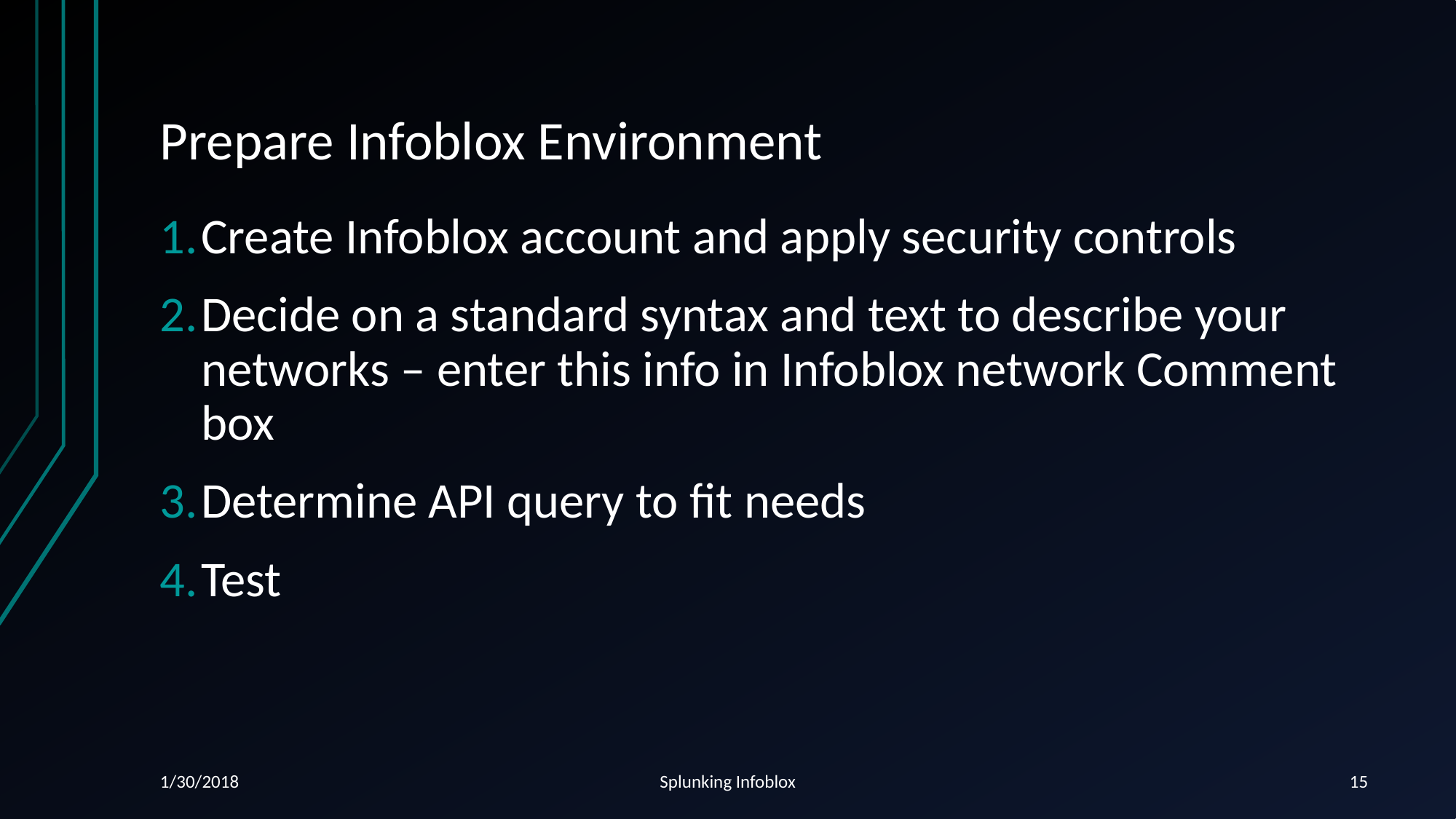

# Prepare Infoblox Environment
Create Infoblox account and apply security controls
Decide on a standard syntax and text to describe your networks – enter this info in Infoblox network Comment box
Determine API query to fit needs
Test
1/30/2018
Splunking Infoblox
15